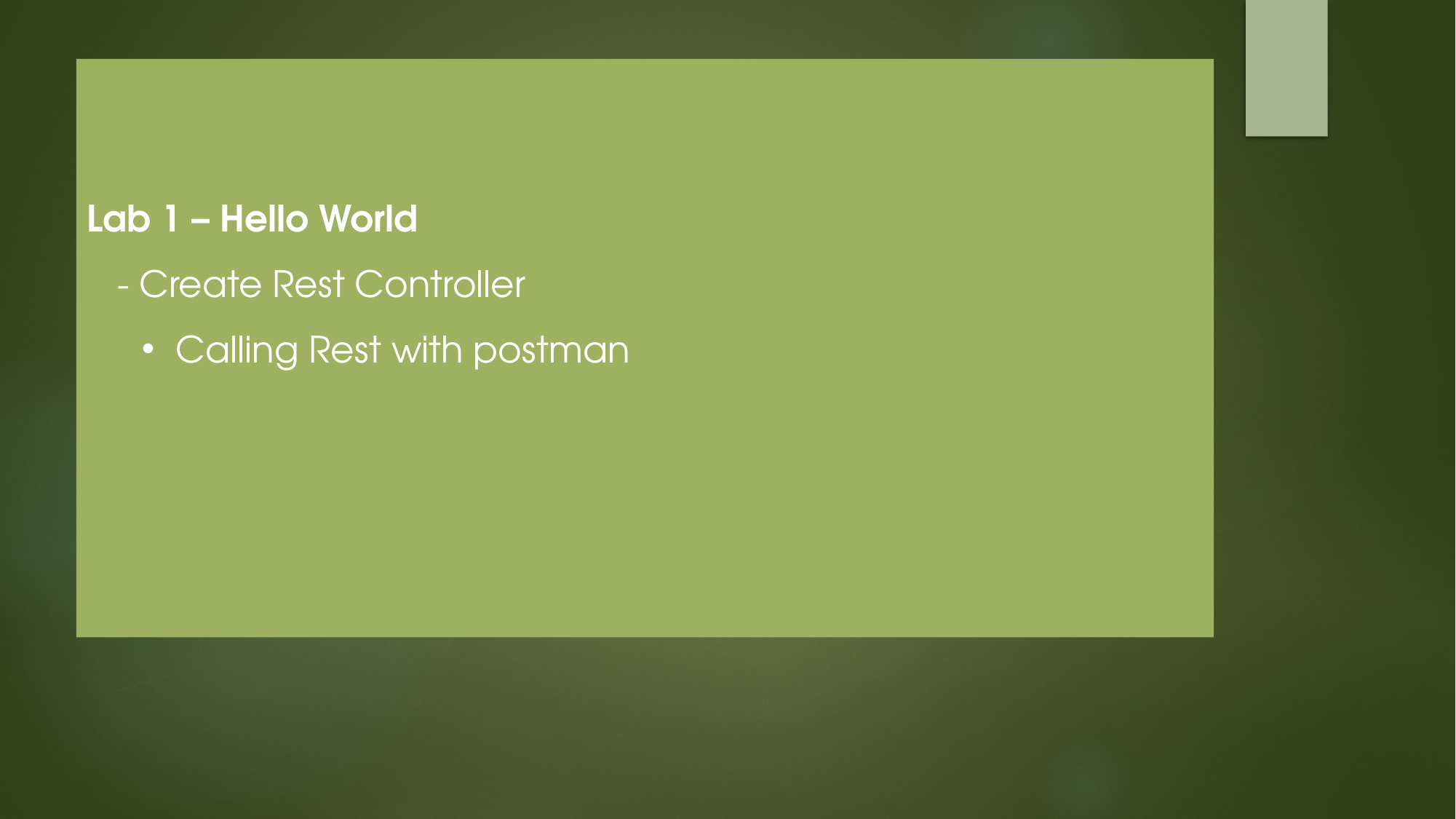

Lab 1 – Hello World
   - Create Rest Controller
Calling Rest with postman